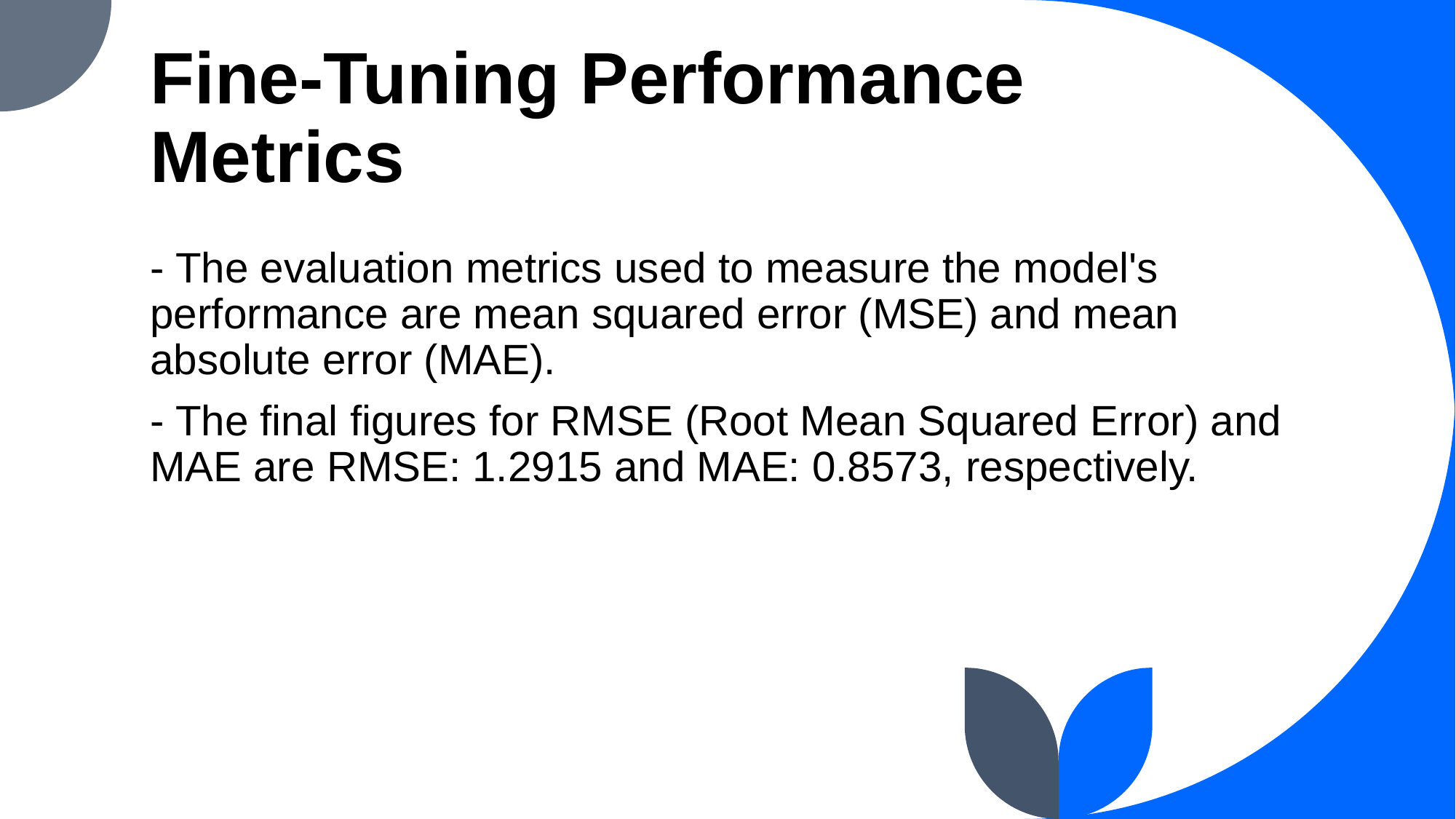

# Fine-Tuning Performance Metrics
- The evaluation metrics used to measure the model's performance are mean squared error (MSE) and mean absolute error (MAE).
- The final figures for RMSE (Root Mean Squared Error) and MAE are RMSE: 1.2915 and MAE: 0.8573, respectively.